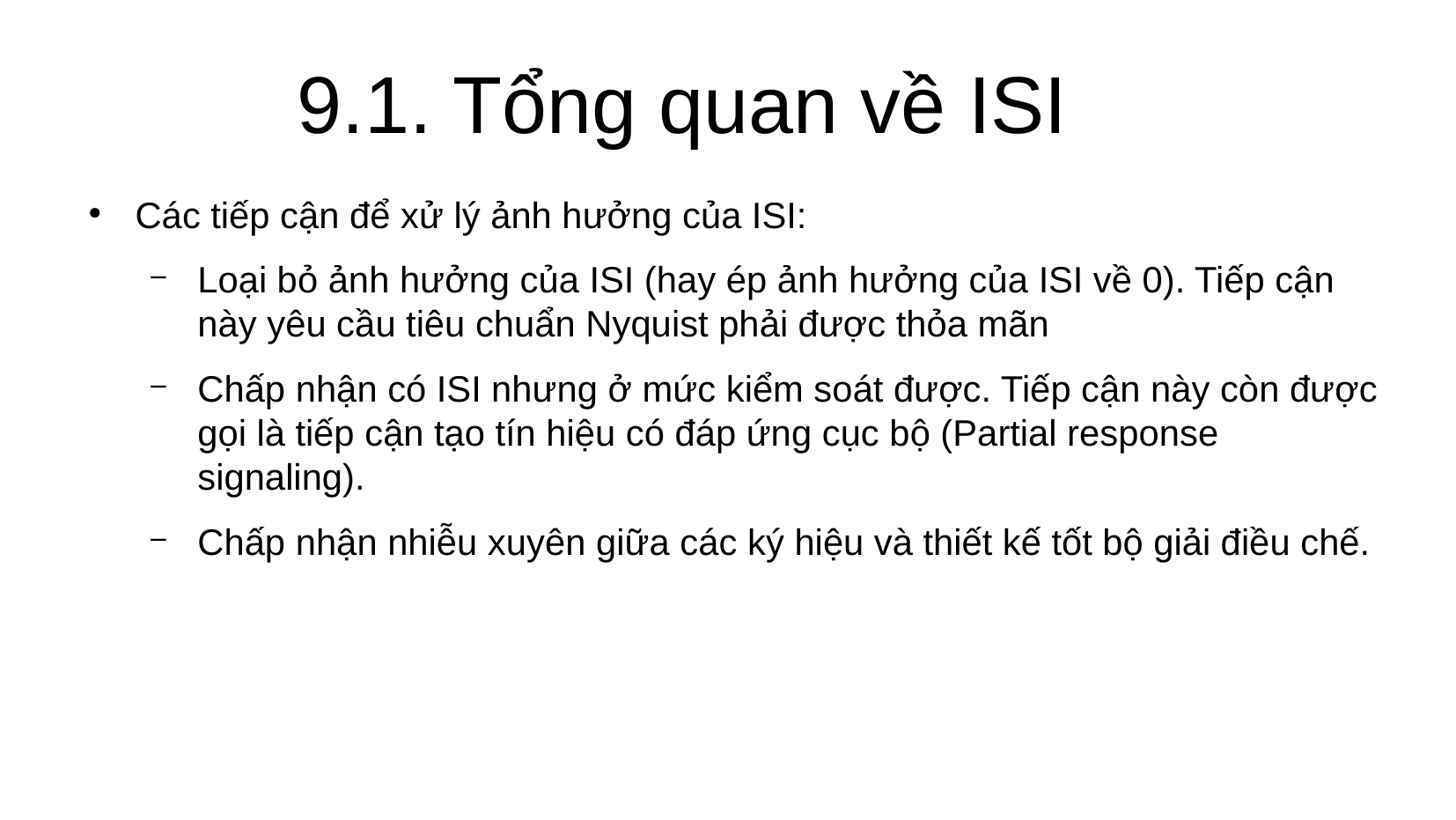

9.1. Tổng quan về ISI
Các tiếp cận để xử lý ảnh hưởng của ISI:
Loại bỏ ảnh hưởng của ISI (hay ép ảnh hưởng của ISI về 0). Tiếp cận này yêu cầu tiêu chuẩn Nyquist phải được thỏa mãn
Chấp nhận có ISI nhưng ở mức kiểm soát được. Tiếp cận này còn được gọi là tiếp cận tạo tín hiệu có đáp ứng cục bộ (Partial response signaling).
Chấp nhận nhiễu xuyên giữa các ký hiệu và thiết kế tốt bộ giải điều chế.